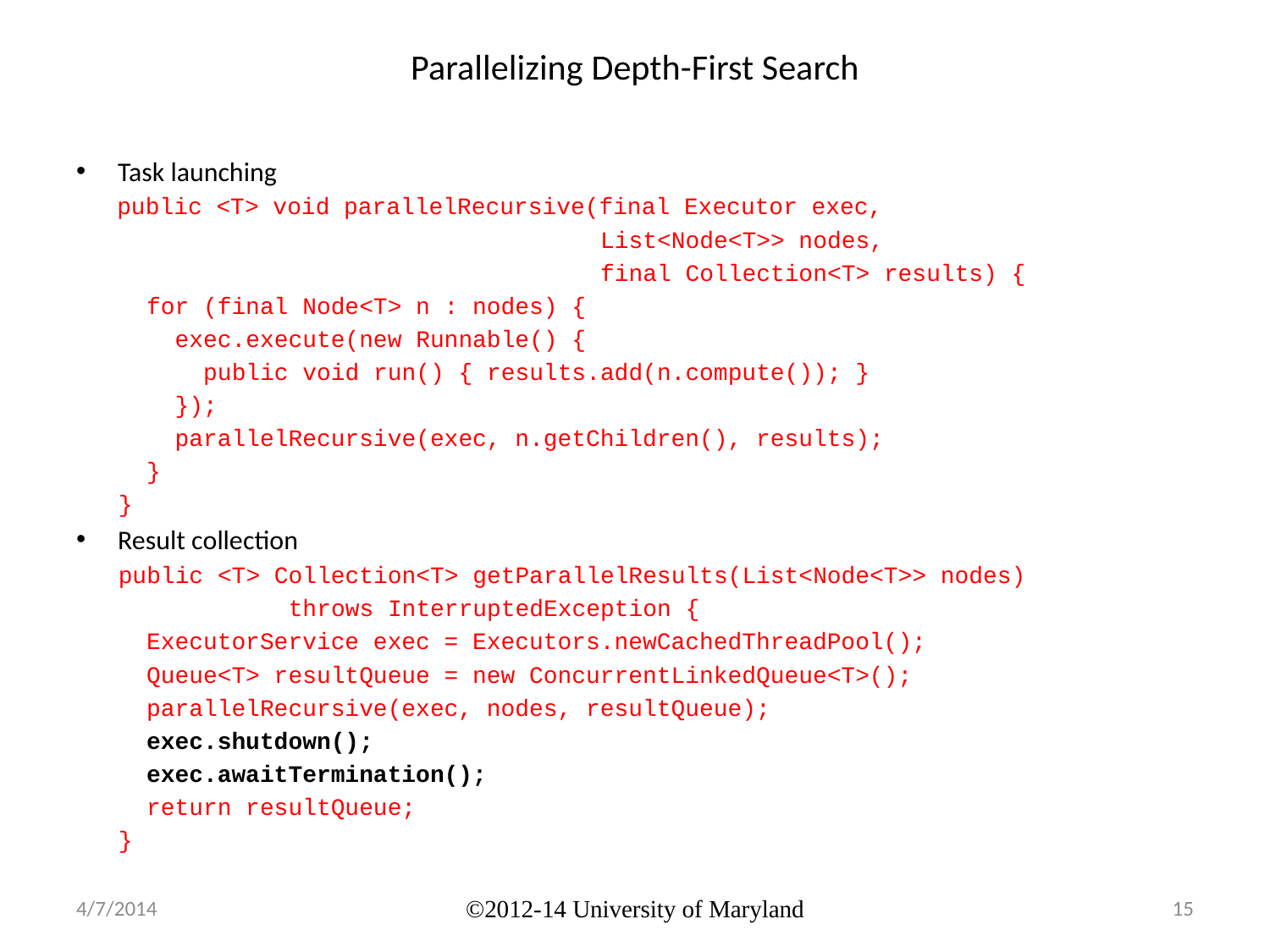

# Parallelizing Depth-First Search
Task launching
public <T> void parallelRecursive(final Executor exec,
                                  List<Node<T>> nodes,
                                  final Collection<T> results) {
  for (final Node<T> n : nodes) {
    exec.execute(new Runnable() {
      public void run() { results.add(n.compute()); }
    });
    parallelRecursive(exec, n.getChildren(), results);
  }
}
Result collection
public <T> Collection<T> getParallelResults(List<Node<T>> nodes)
            throws InterruptedException {
  ExecutorService exec = Executors.newCachedThreadPool();
  Queue<T> resultQueue = new ConcurrentLinkedQueue<T>();
  parallelRecursive(exec, nodes, resultQueue);
  exec.shutdown();
  exec.awaitTermination();
  return resultQueue;
}
4/7/2014
©2012-14 University of Maryland
15